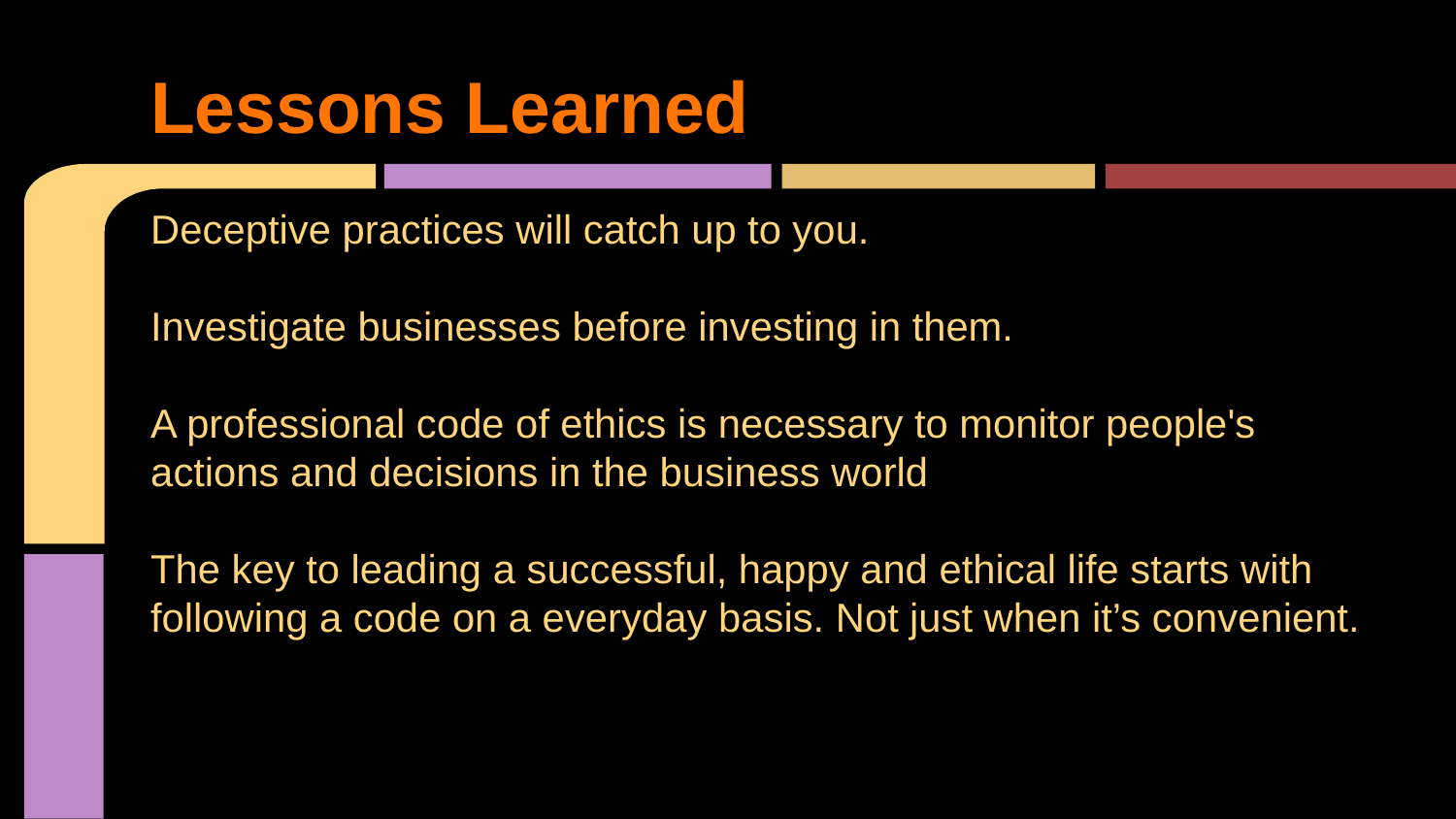

# Lessons Learned
Deceptive practices will catch up to you.

Investigate businesses before investing in them.

A professional code of ethics is necessary to monitor people's actions and decisions in the business world

The key to leading a successful, happy and ethical life starts with following a code on a everyday basis. Not just when it’s convenient.